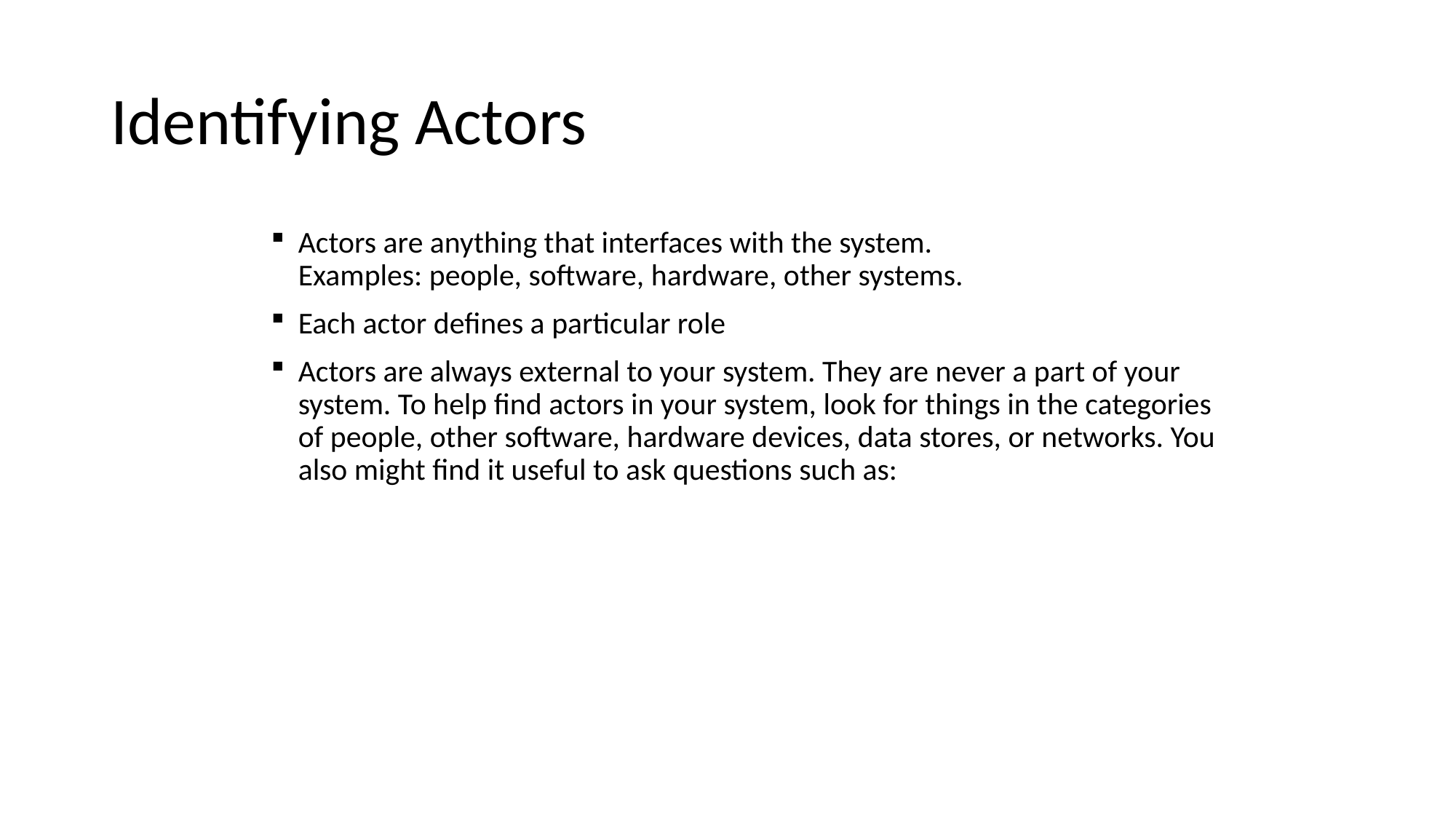

# Identifying Actors
Actors are anything that interfaces with the system.
Examples: people, software, hardware, other systems.
Each actor defines a particular role
Actors are always external to your system. They are never a part of your system. To help find actors in your system, look for things in the categories of people, other software, hardware devices, data stores, or networks. You also might find it useful to ask questions such as: